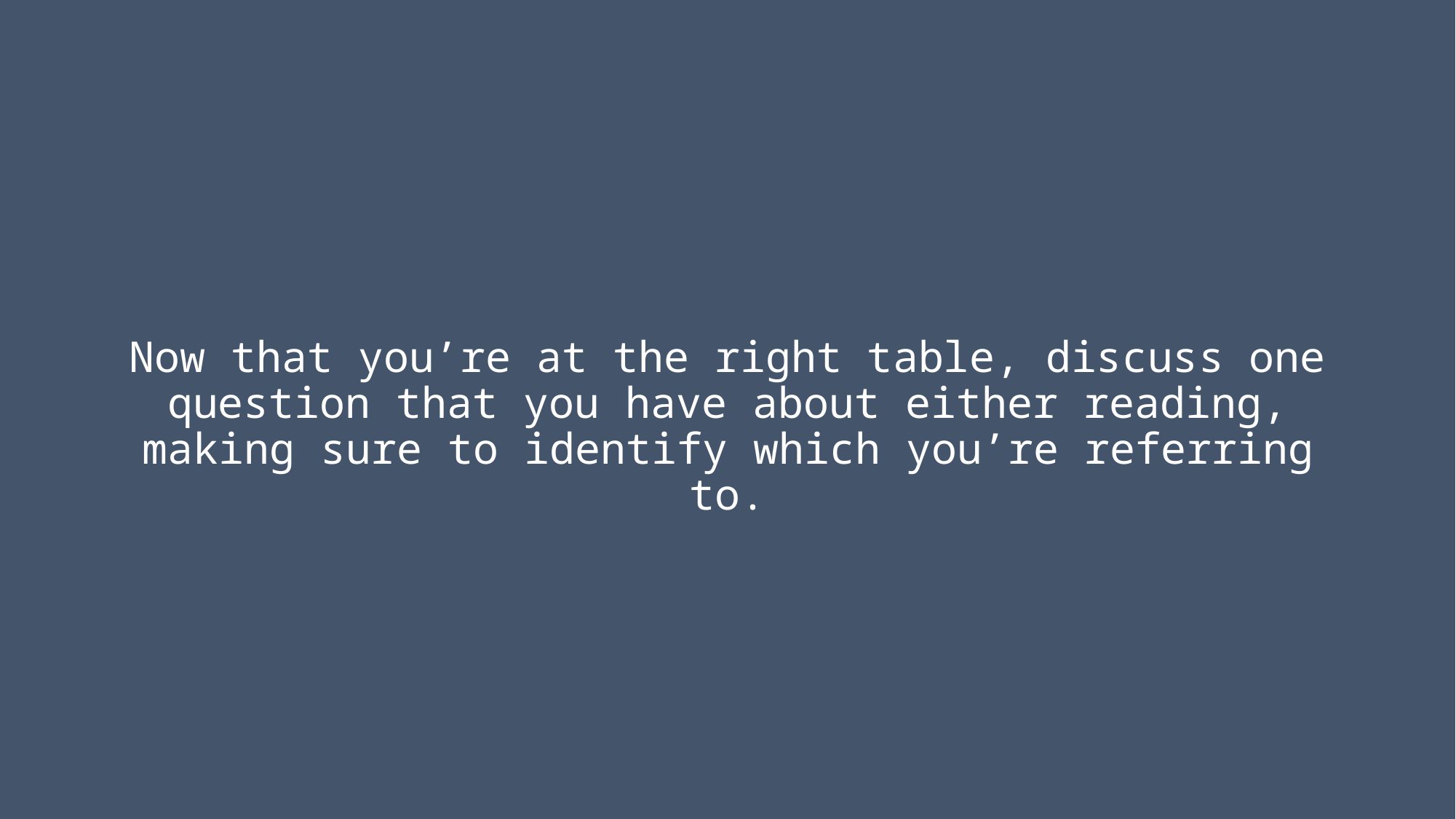

Now that you’re at the right table, discuss one question that you have about either reading, making sure to identify which you’re referring to.